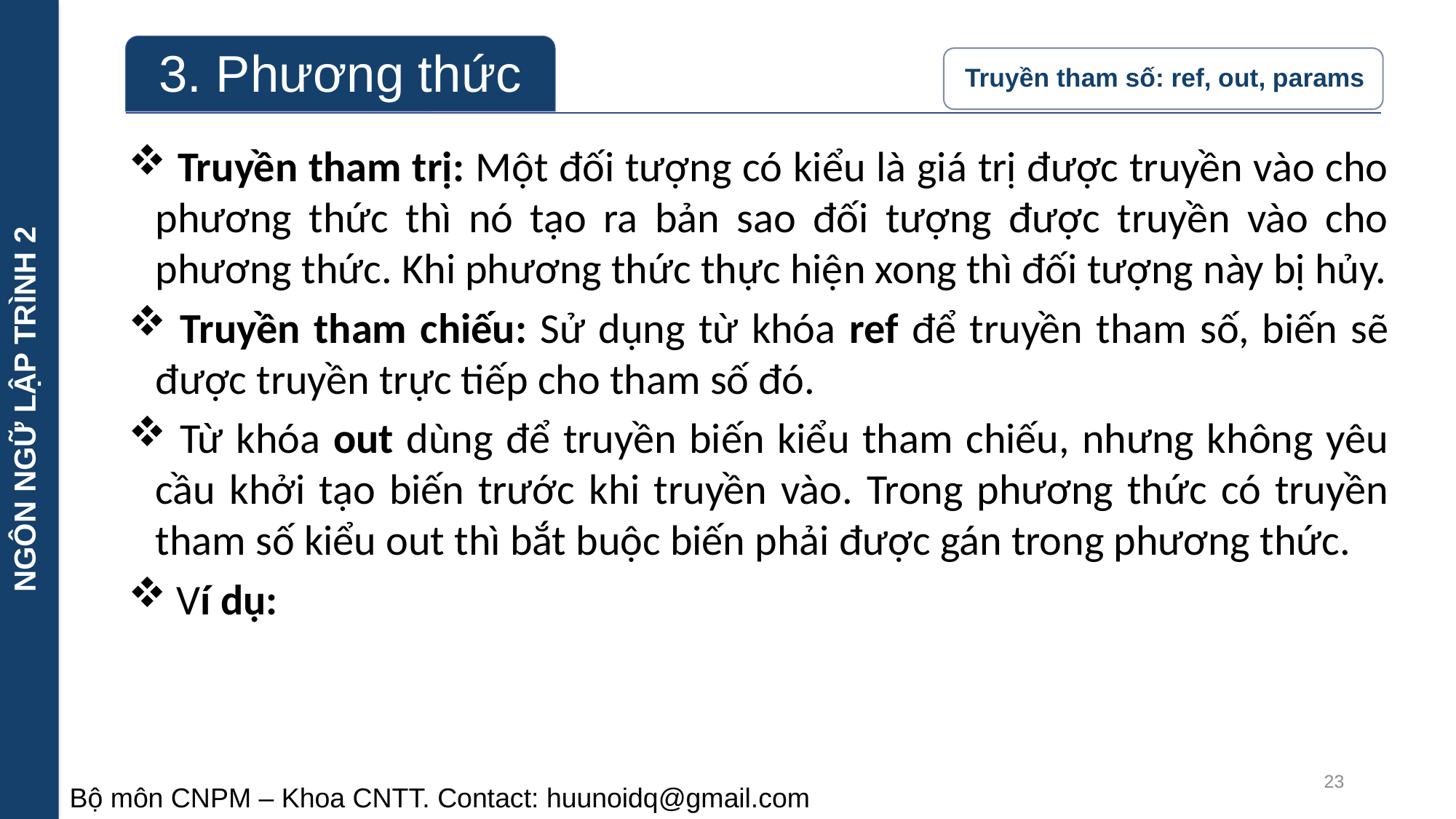

NGÔN NGỮ LẬP TRÌNH 2
3. Phương thức
Truyền tham số: ref, out, params
 Truyền tham trị: Một đối tượng có kiểu là giá trị được truyền vào cho phương thức thì nó tạo ra bản sao đối tượng được truyền vào cho phương thức. Khi phương thức thực hiện xong thì đối tượng này bị hủy.
 Truyền tham chiếu: Sử dụng từ khóa ref để truyền tham số, biến sẽ được truyền trực tiếp cho tham số đó.
 Từ khóa out dùng để truyền biến kiểu tham chiếu, nhưng không yêu cầu khởi tạo biến trước khi truyền vào. Trong phương thức có truyền tham số kiểu out thì bắt buộc biến phải được gán trong phương thức.
 Ví dụ:

23
Bộ môn CNPM – Khoa CNTT. Contact: huunoidq@gmail.com